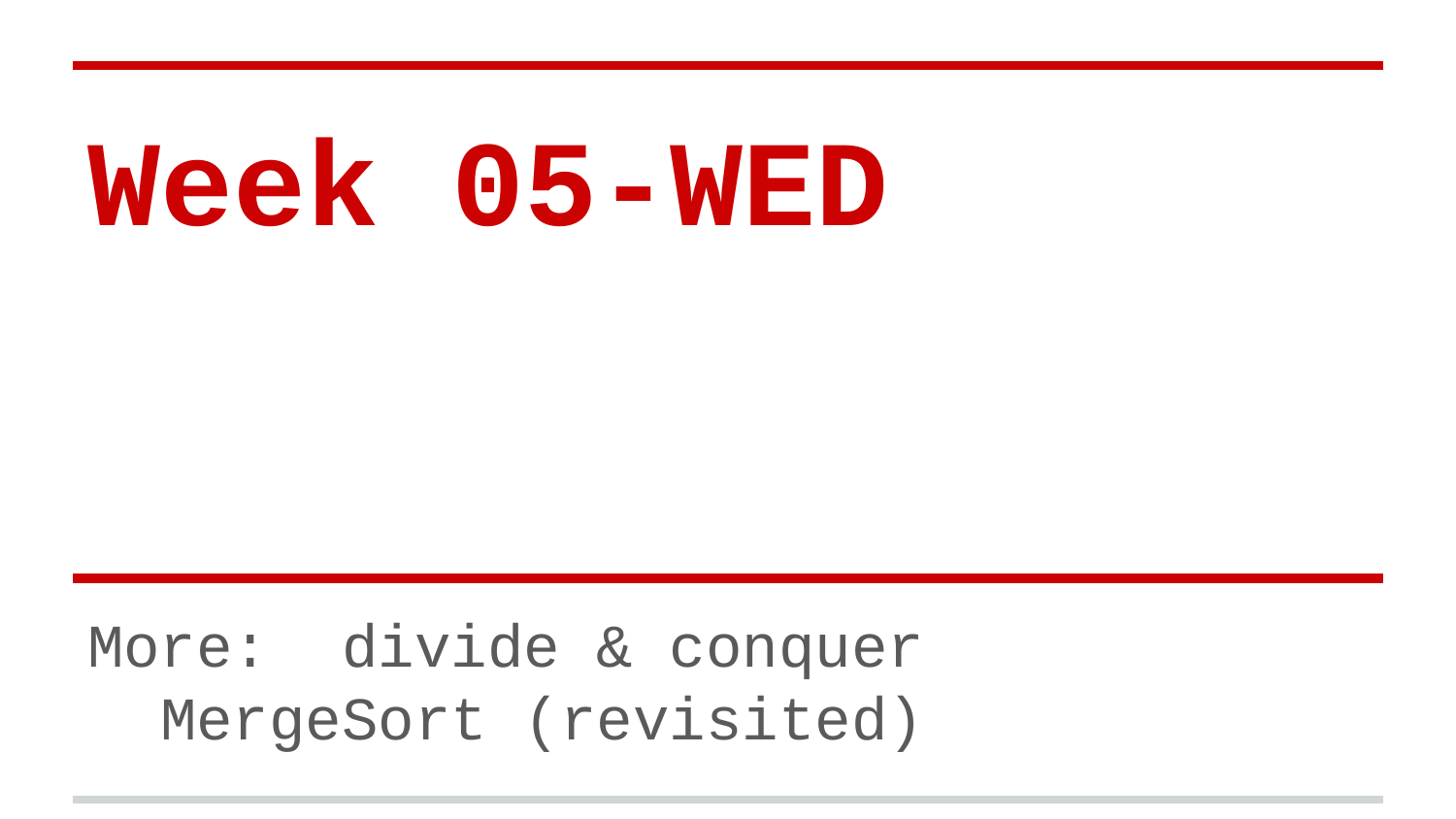

# Week 05-WED
More:  divide & conquer
  MergeSort (revisited)